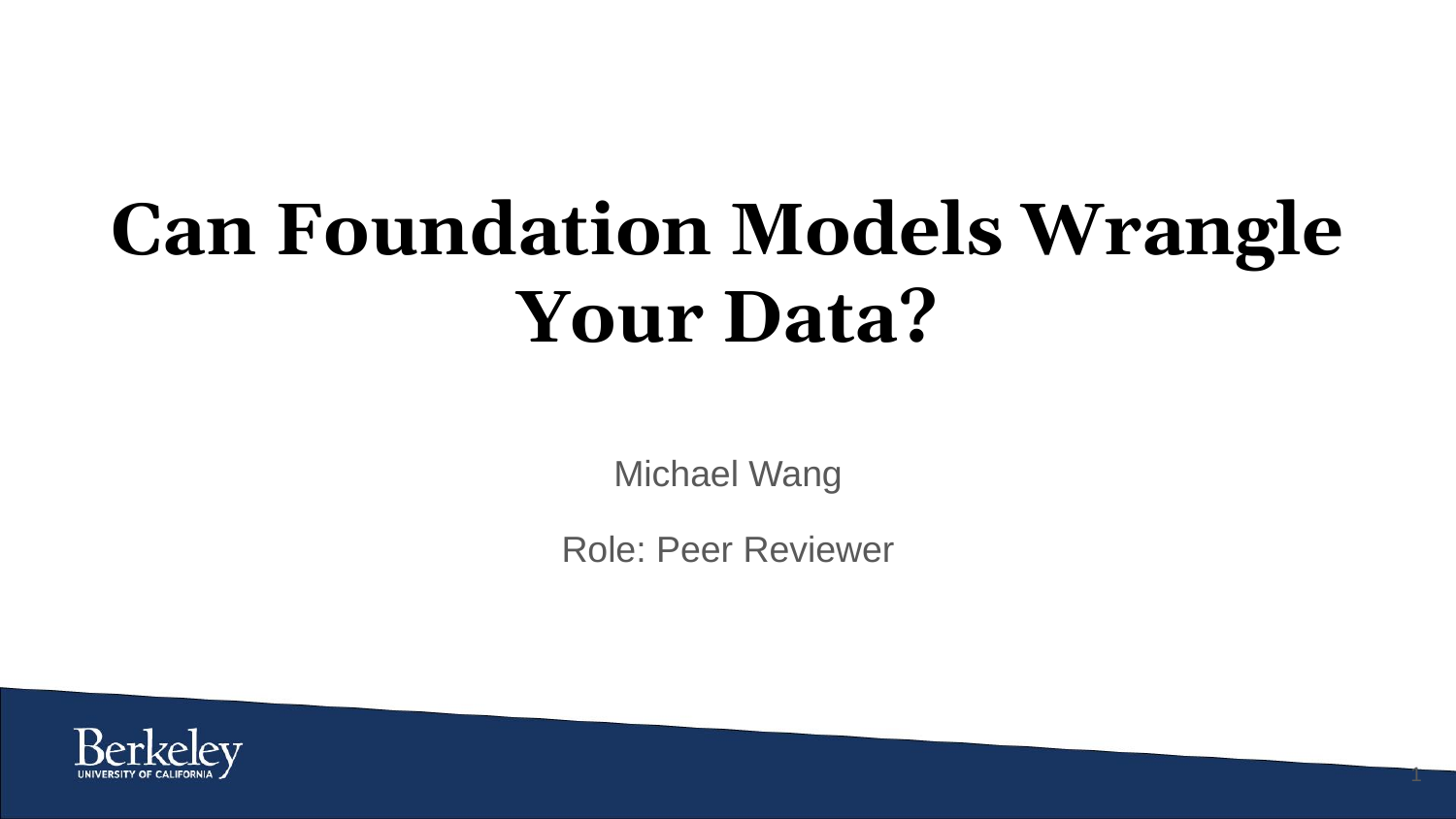

# Can Foundation Models Wrangle Your Data?
Michael Wang
Role: Peer Reviewer
1